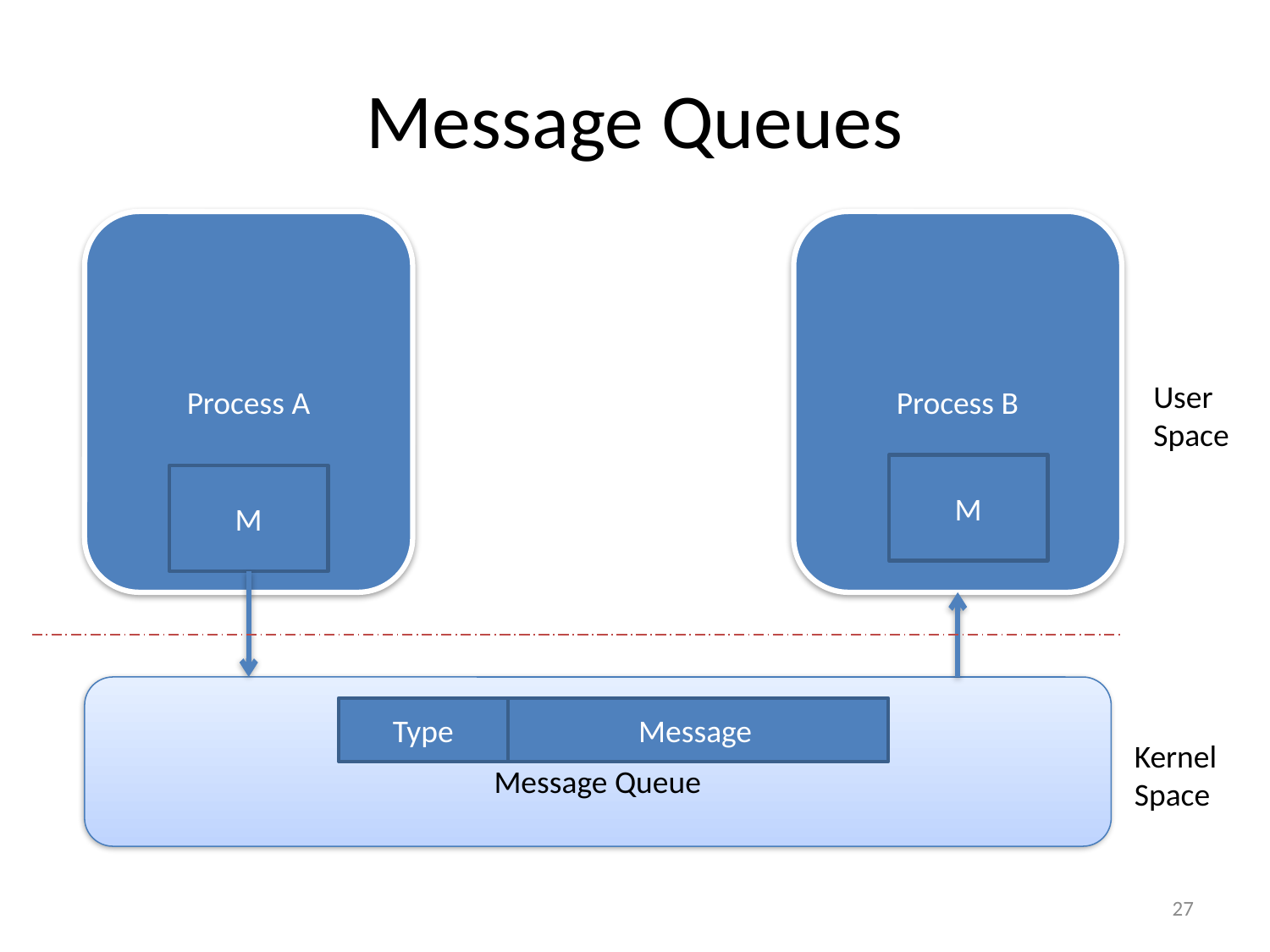

# Message Queues
Process A
Process B
User
Space
M
M

Message Queue
Type
Message
Kernel
Space
27